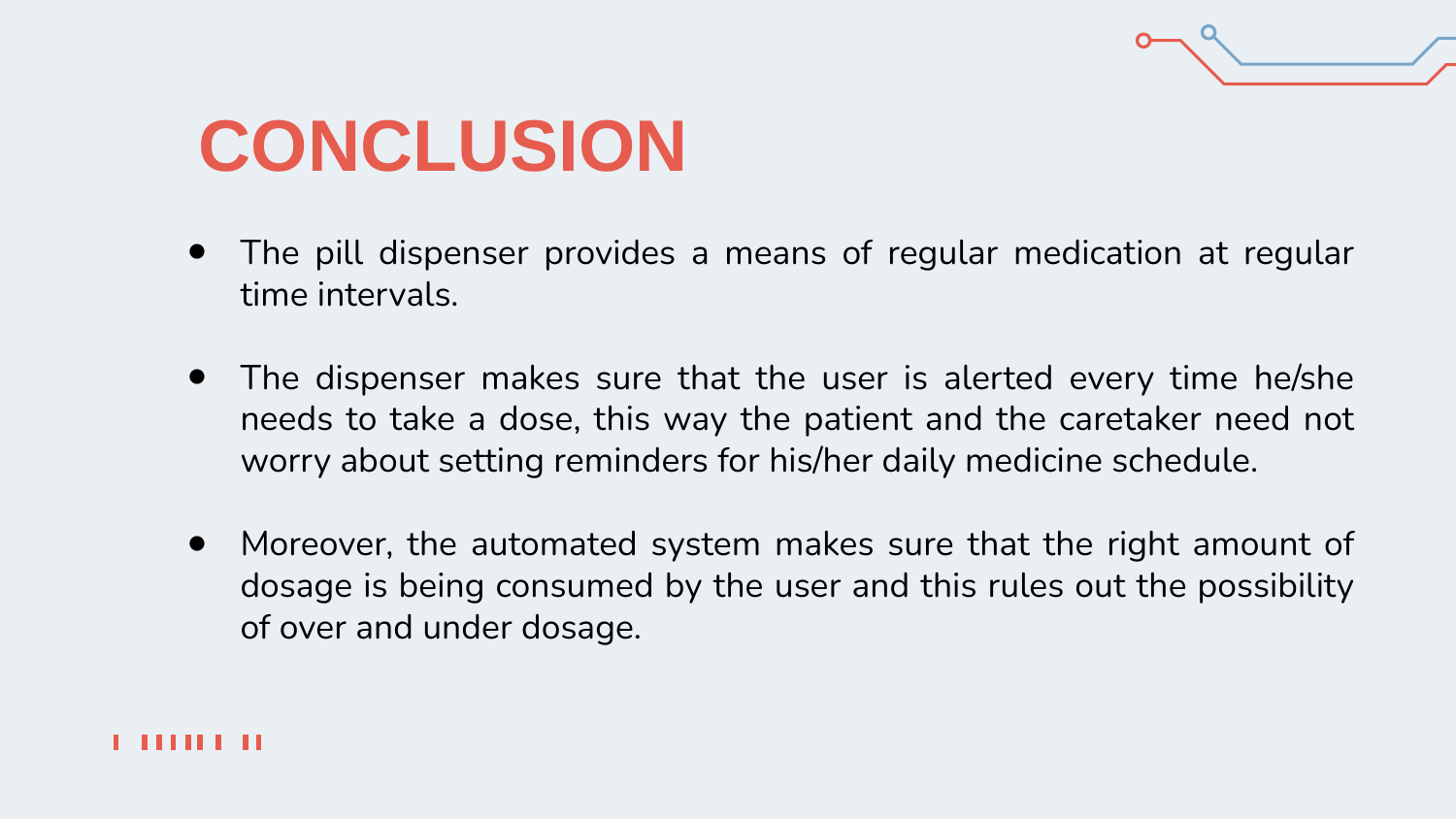

# CONCLUSION
The pill dispenser provides a means of regular medication at regular time intervals.

The dispenser makes sure that the user is alerted every time he/she needs to take a dose, this way the patient and the caretaker need not worry about setting reminders for his/her daily medicine schedule.

Moreover, the automated system makes sure that the right amount of dosage is being consumed by the user and this rules out the possibility of over and under dosage.